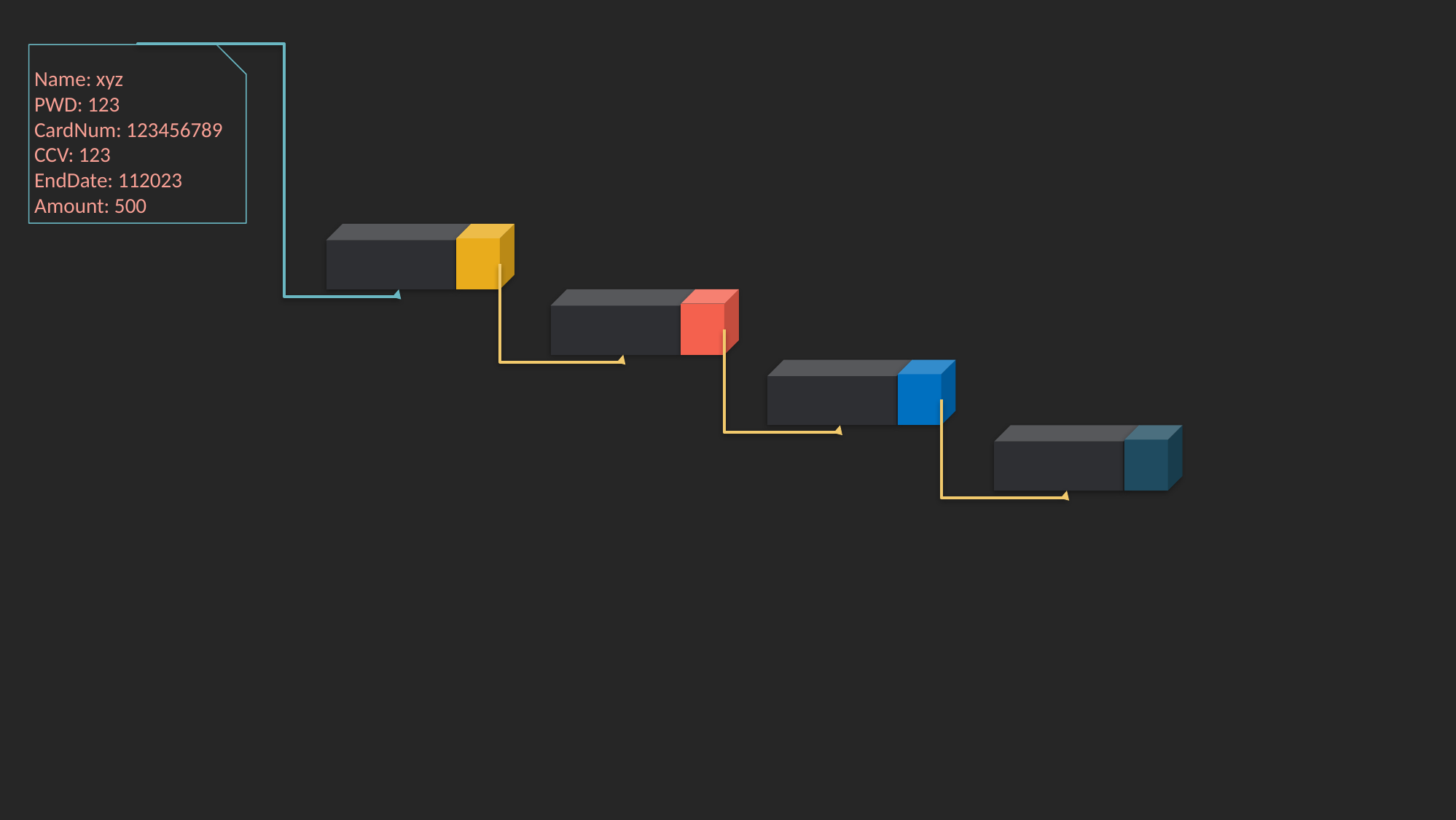

Name: xyz
PWD: 123
CardNum: 123456789
CCV: 123
EndDate: 112023
Amount: 500